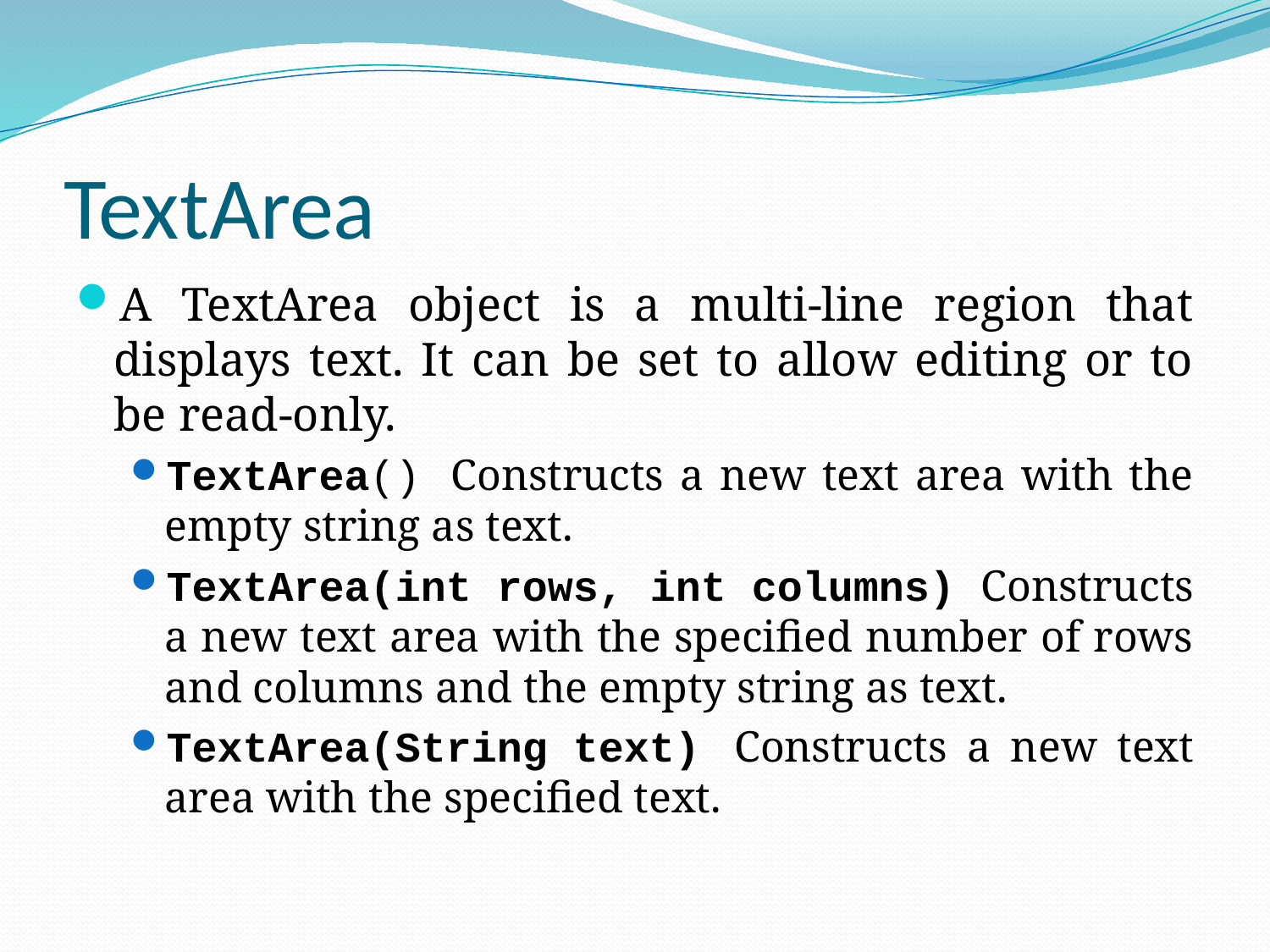

# TextArea
A TextArea object is a multi-line region that displays text. It can be set to allow editing or to be read-only.
TextArea() Constructs a new text area with the empty string as text.
TextArea(int rows, int columns) Constructs a new text area with the specified number of rows and columns and the empty string as text.
TextArea(String text) Constructs a new text area with the specified text.